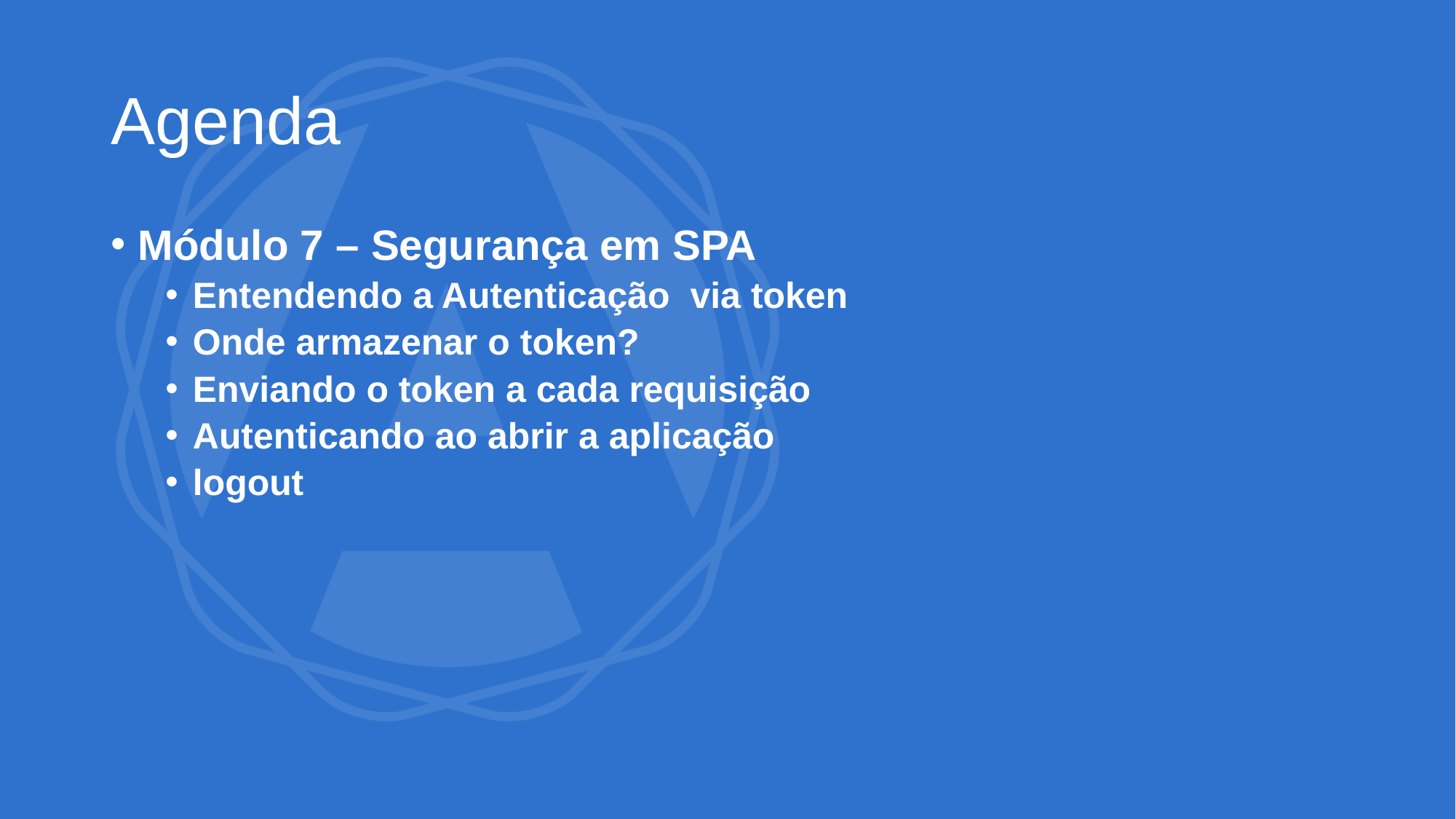

# Agenda
Módulo 7 – Segurança em SPA
Entendendo a Autenticação  via token
Onde armazenar o token?
Enviando o token a cada requisição
Autenticando ao abrir a aplicação
logout